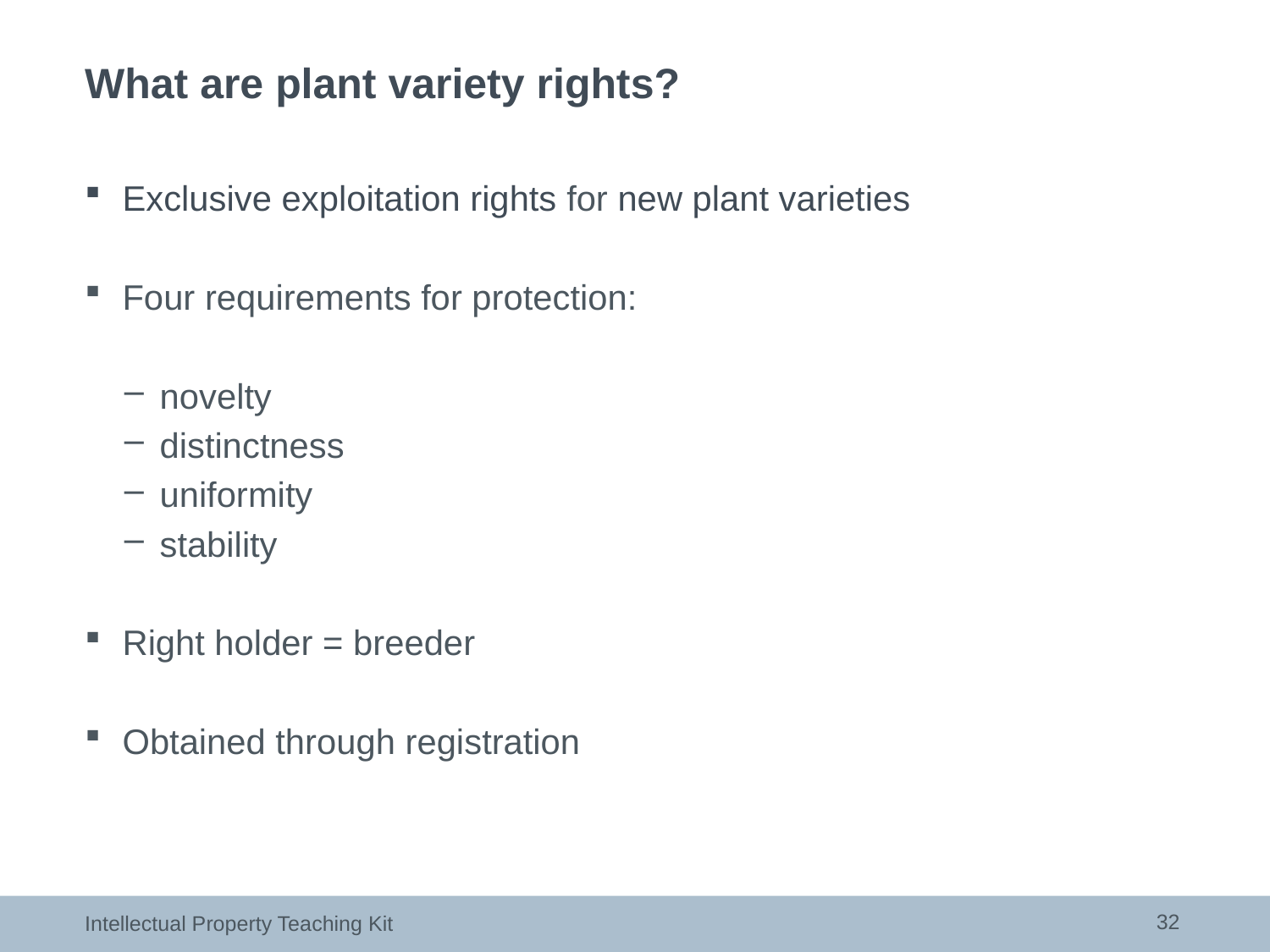

# What are plant variety rights?
Exclusive exploitation rights for new plant varieties

Four requirements for protection:

novelty
distinctness
uniformity
stability

Right holder = breeder

Obtained through registration
32
Intellectual Property Teaching Kit